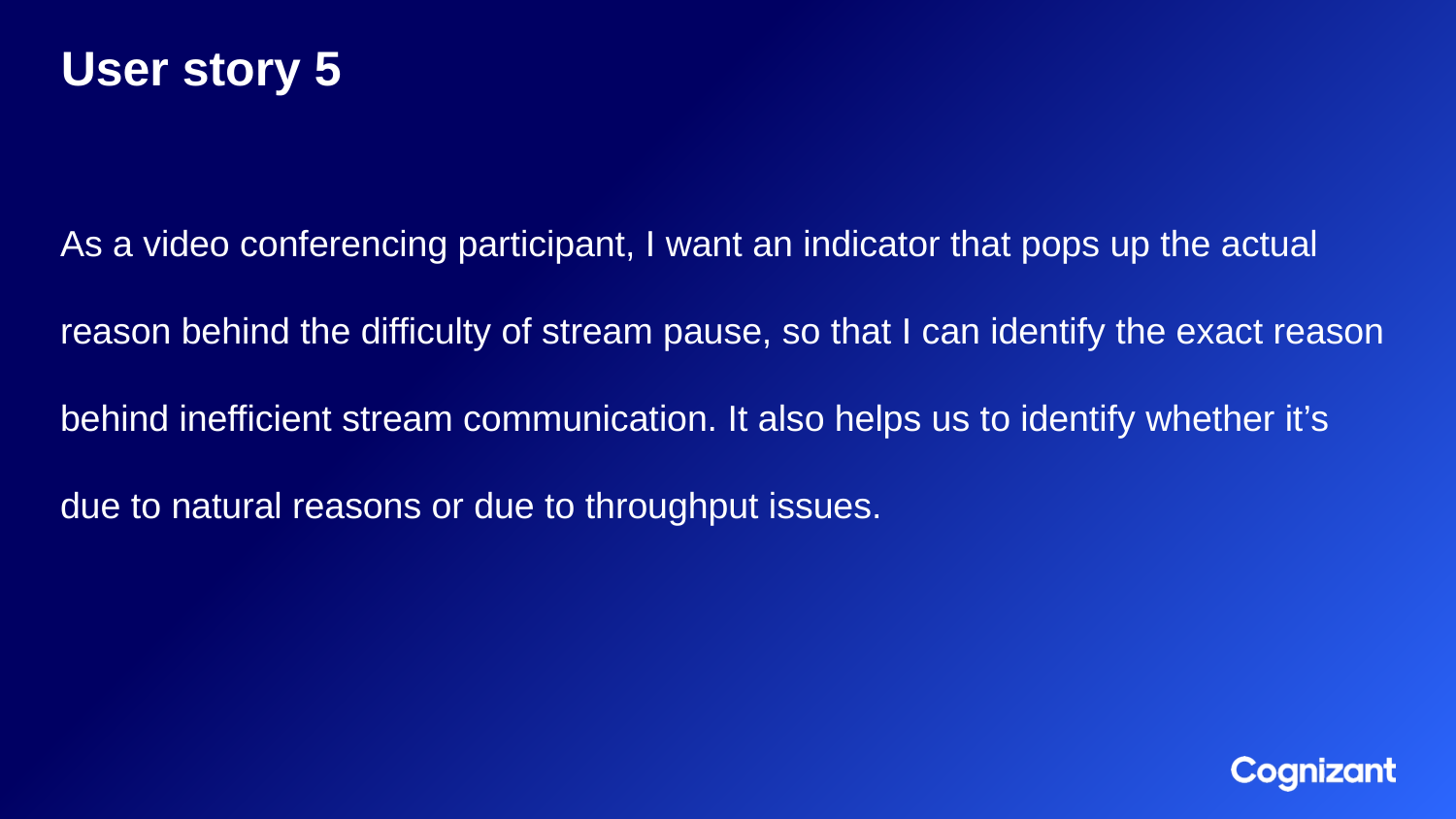

# User story 5
As a video conferencing participant, I want an indicator that pops up the actual reason behind the difficulty of stream pause, so that I can identify the exact reason behind inefficient stream communication. It also helps us to identify whether it’s due to natural reasons or due to throughput issues.